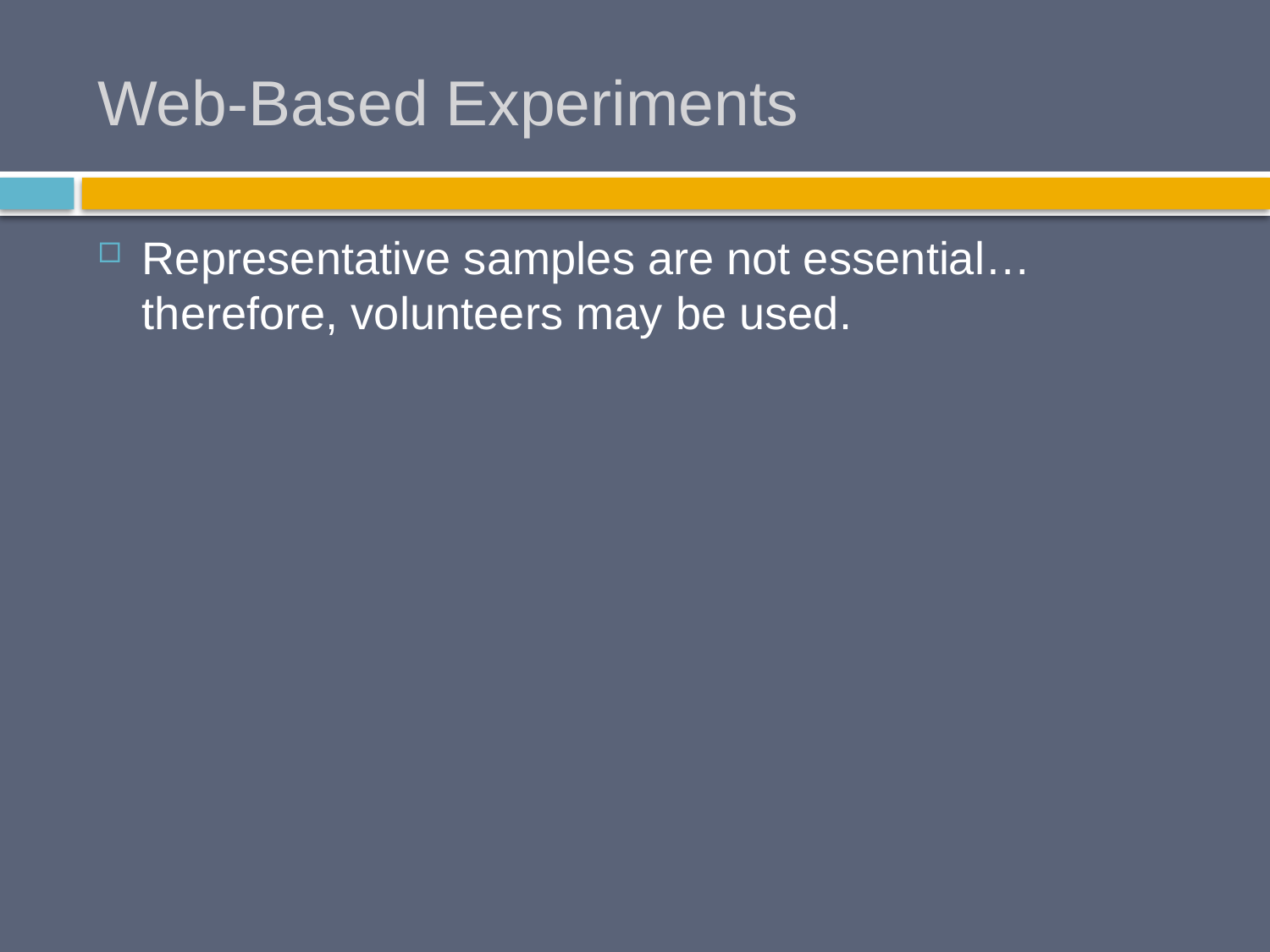

# Web-Based Experiments
Representative samples are not essential…therefore, volunteers may be used.